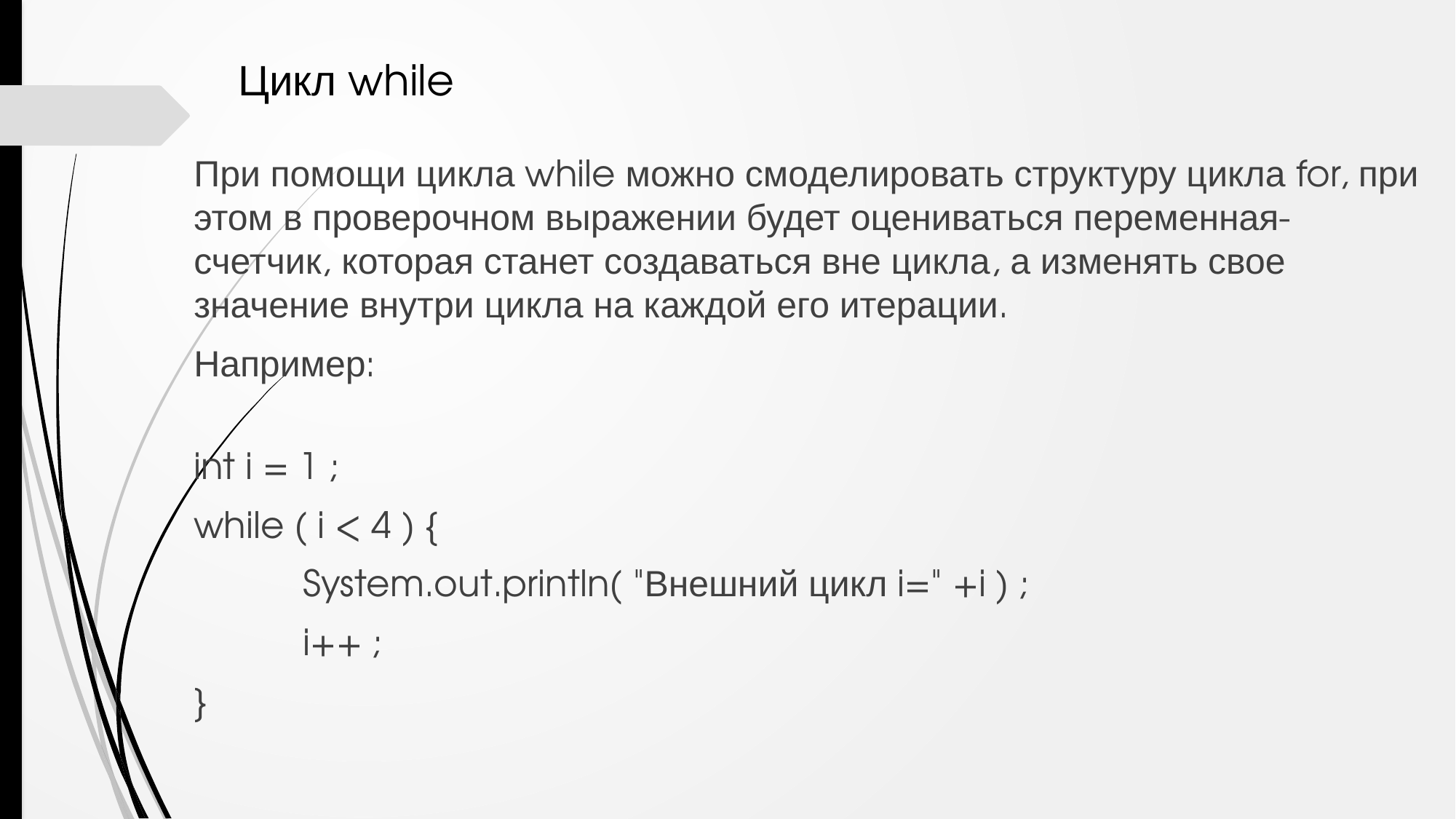

Цикл while
При помощи цикла while можно смоделировать структуру цикла for, при этом в проверочном выражении будет оцениваться переменная-счетчик, которая станет создаваться вне цикла, а изменять свое значение внутри цикла на каждой его итерации.
Например:
int i = 1 ;
while ( i < 4 ) {
	System.out.println( "Внешний цикл i=" +i ) ;
 	i++ ;
}